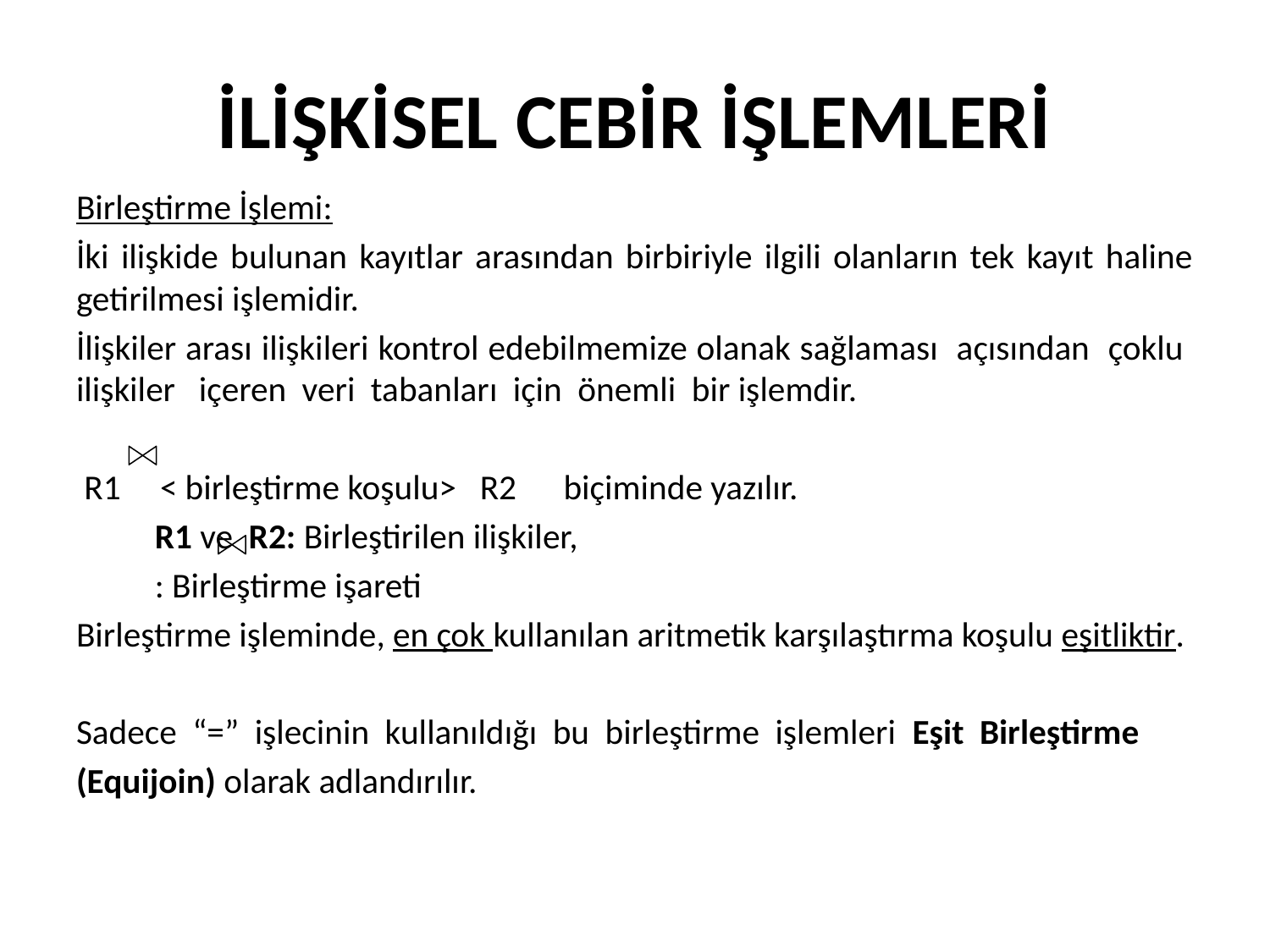

# İLİŞKİSEL CEBİR İŞLEMLERİ
Birleştirme İşlemi:
İki ilişkide bulunan kayıtlar arasından birbiriyle ilgili olanların tek kayıt haline getirilmesi işlemidir.
İlişkiler arası ilişkileri kontrol edebilmemize olanak sağlaması  açısından  çoklu  ilişkiler   içeren  veri  tabanları  için  önemli  bir işlemdir.

 R1     < birleştirme koşulu>   R2      biçiminde yazılır.
	R1 ve  R2: Birleştirilen ilişkiler,
		: Birleştirme işareti
Birleştirme işleminde, en çok kullanılan aritmetik karşılaştırma koşulu eşitliktir.

Sadece  “=”  işlecinin  kullanıldığı  bu  birleştirme  işlemleri  Eşit  Birleştirme
(Equijoin) olarak adlandırılır.